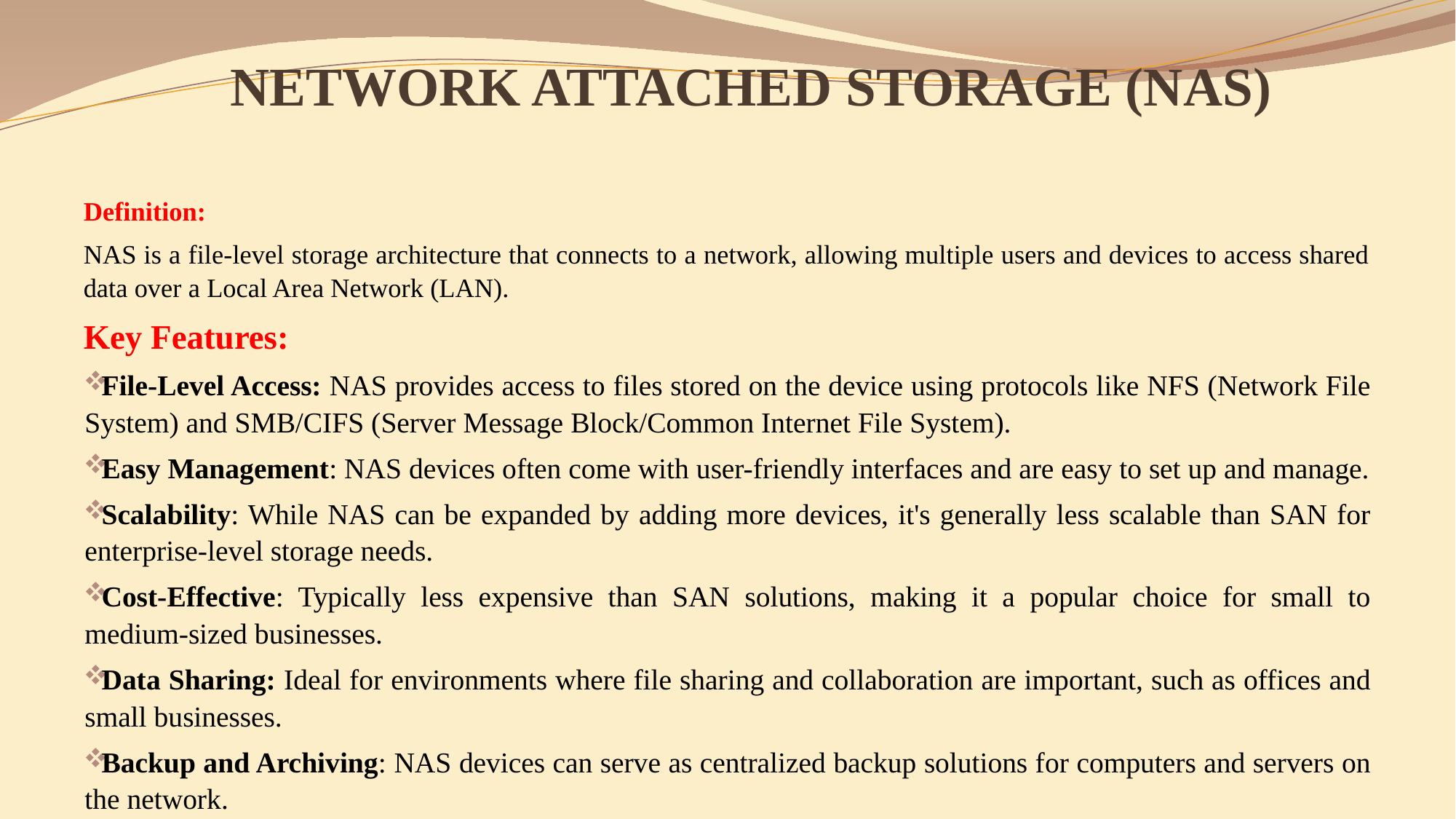

# NETWORK ATTACHED STORAGE (NAS)
Definition:
NAS is a file-level storage architecture that connects to a network, allowing multiple users and devices to access shared data over a Local Area Network (LAN).
Key Features:
File-Level Access: NAS provides access to files stored on the device using protocols like NFS (Network File System) and SMB/CIFS (Server Message Block/Common Internet File System).
Easy Management: NAS devices often come with user-friendly interfaces and are easy to set up and manage.
Scalability: While NAS can be expanded by adding more devices, it's generally less scalable than SAN for enterprise-level storage needs.
Cost-Effective: Typically less expensive than SAN solutions, making it a popular choice for small to medium-sized businesses.
Data Sharing: Ideal for environments where file sharing and collaboration are important, such as offices and small businesses.
Backup and Archiving: NAS devices can serve as centralized backup solutions for computers and servers on the network.